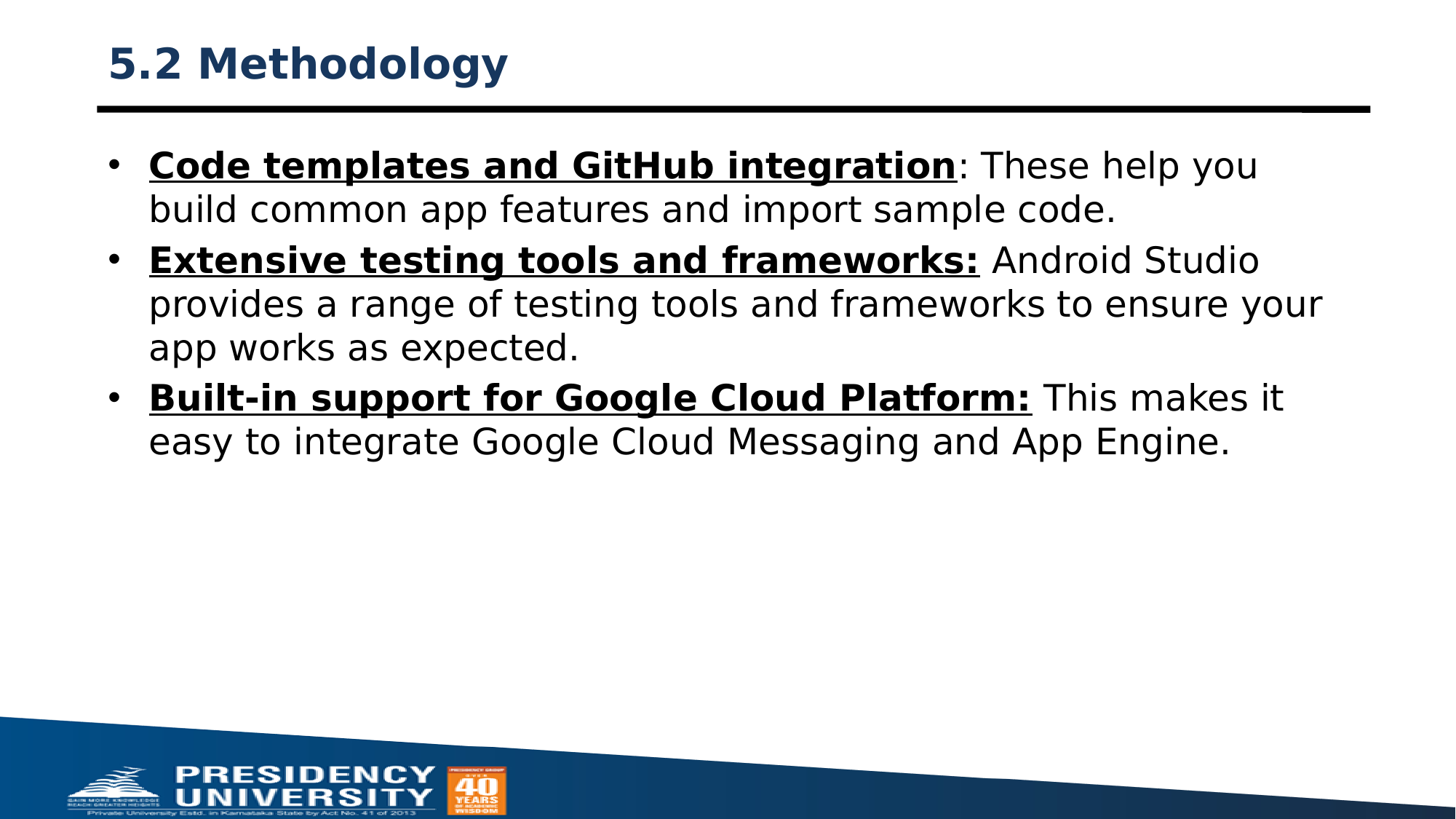

# 5.2 Methodology
Code templates and GitHub integration: These help you build common app features and import sample code.
Extensive testing tools and frameworks: Android Studio provides a range of testing tools and frameworks to ensure your app works as expected.
Built-in support for Google Cloud Platform: This makes it easy to integrate Google Cloud Messaging and App Engine.